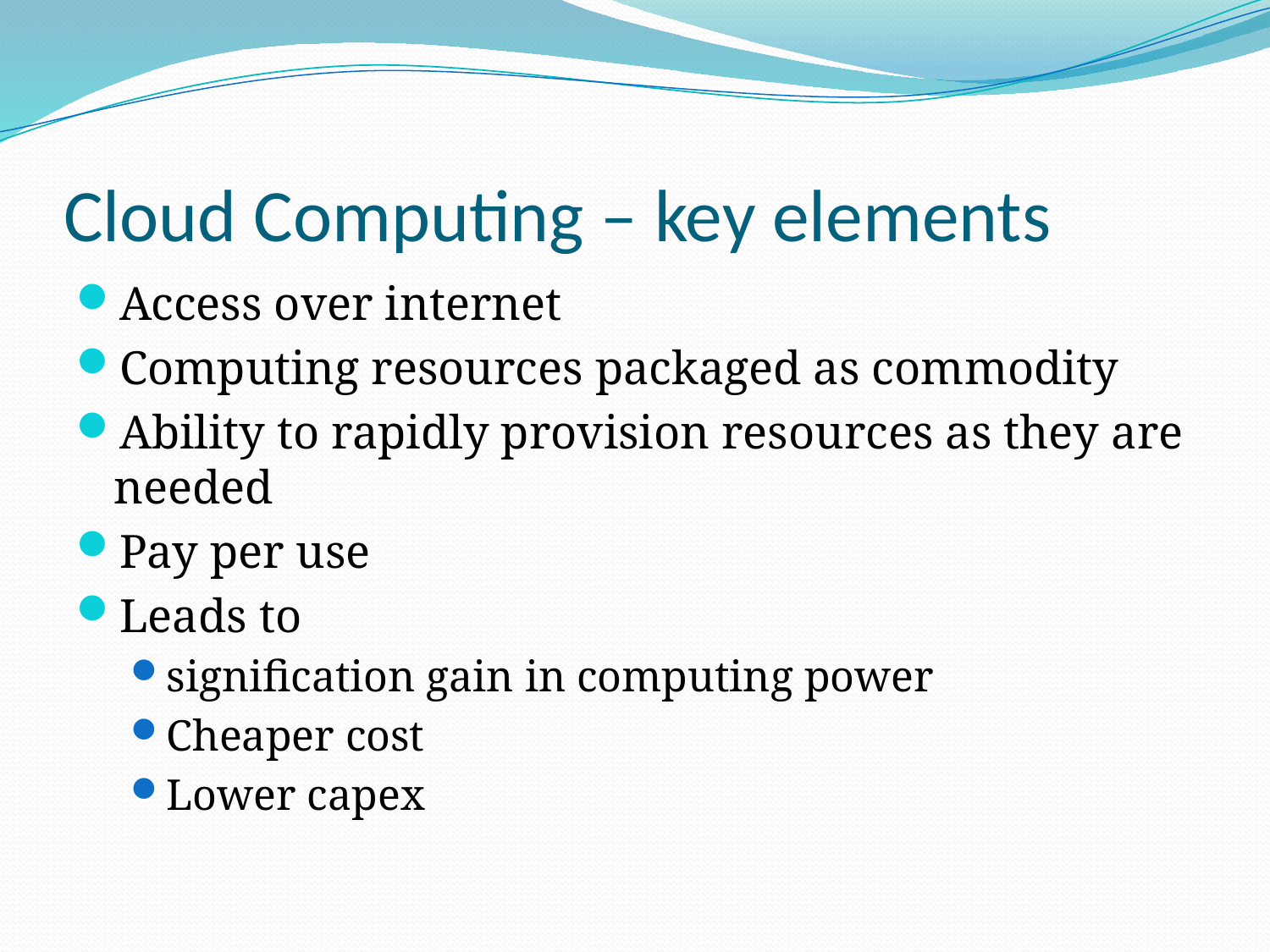

# Cloud Computing – key elements
Access over internet
Computing resources packaged as commodity
Ability to rapidly provision resources as they are needed
Pay per use
Leads to
signification gain in computing power
Cheaper cost
Lower capex